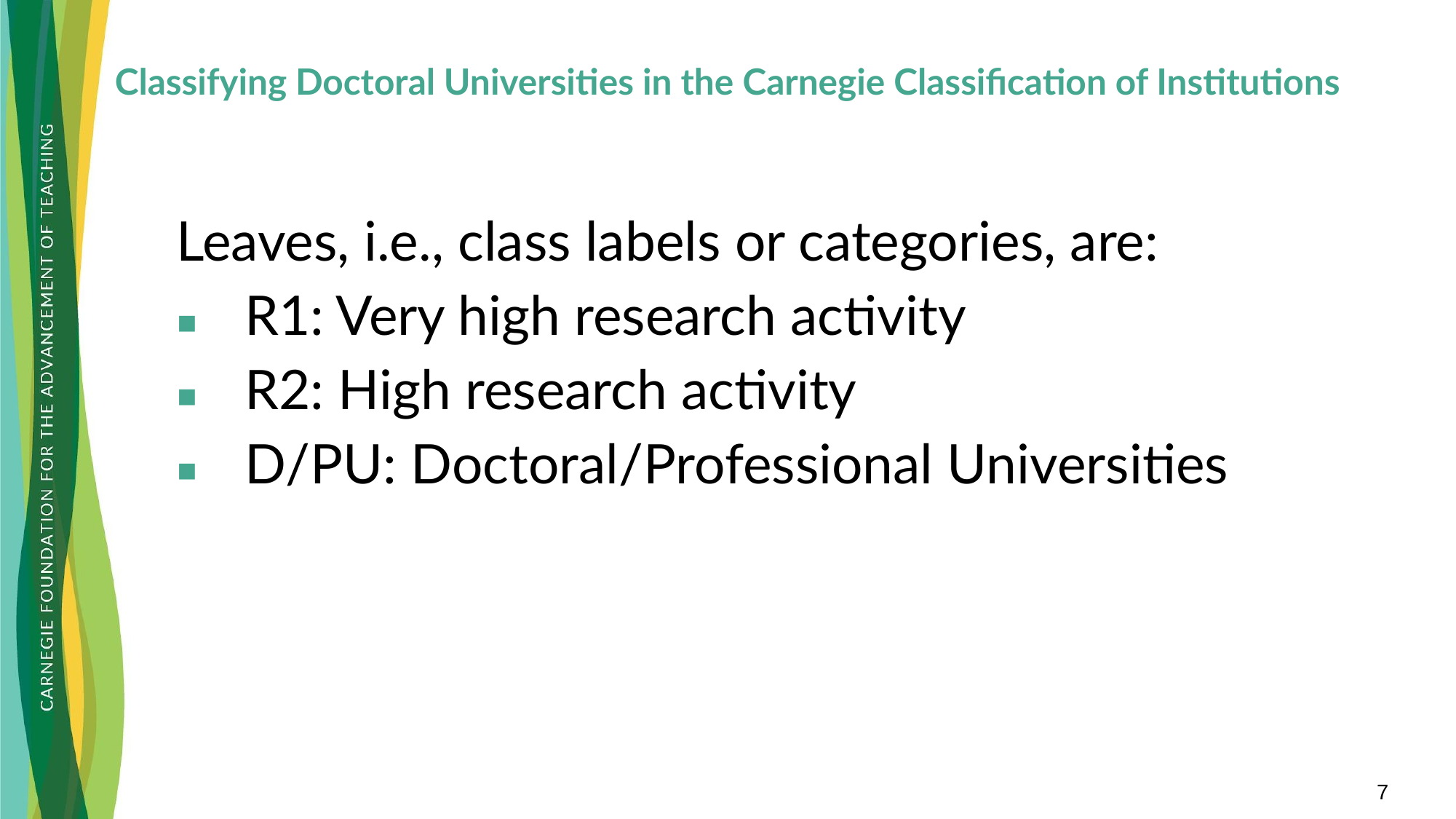

# Classifying Doctoral Universities in the Carnegie Classification of Institutions

Leaves, i.e., class labels or categories, are:
R1: Very high research activity
R2: High research activity
D/PU: Doctoral/Professional Universities

7